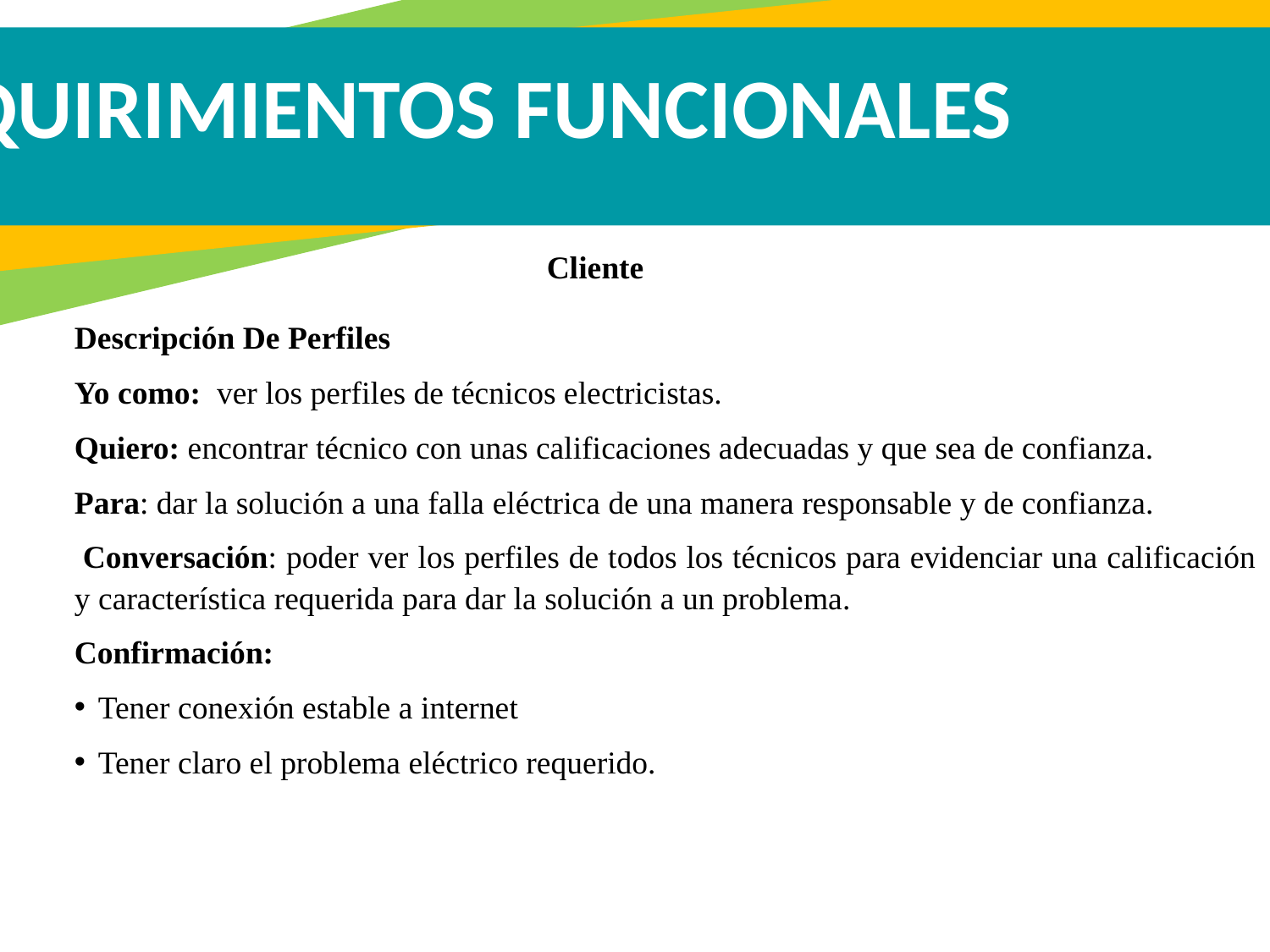

REQUIRIMIENTOS FUNCIONALES
Cliente
Descripción De Perfiles
Yo como:  ver los perfiles de técnicos electricistas.
Quiero: encontrar técnico con unas calificaciones adecuadas y que sea de confianza.
Para: dar la solución a una falla eléctrica de una manera responsable y de confianza.
 Conversación: poder ver los perfiles de todos los técnicos para evidenciar una calificación y característica requerida para dar la solución a un problema.
Confirmación:
Tener conexión estable a internet
Tener claro el problema eléctrico requerido.